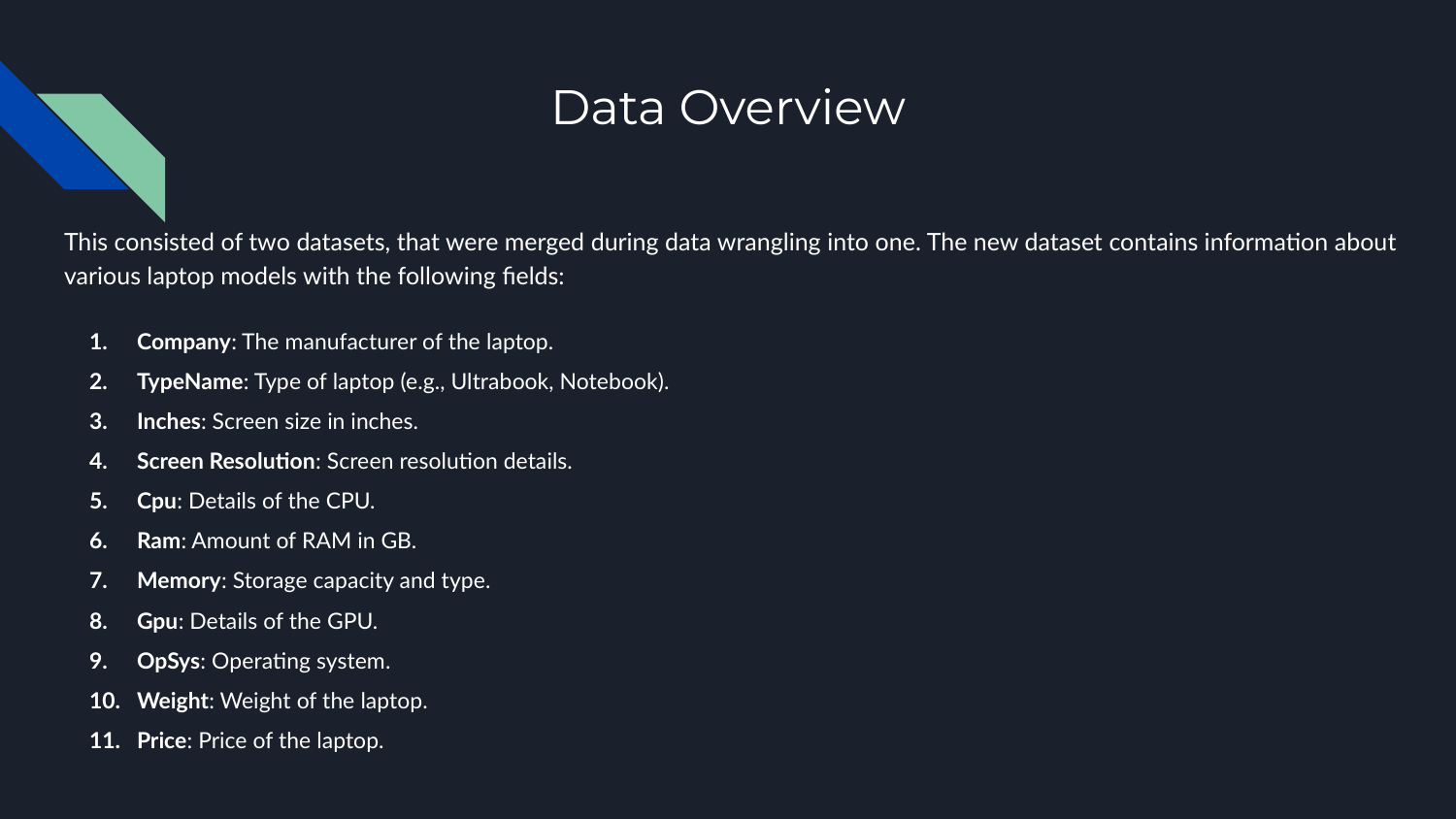

# Data Overview
This consisted of two datasets, that were merged during data wrangling into one. The new dataset contains information about various laptop models with the following fields:
Company: The manufacturer of the laptop.
TypeName: Type of laptop (e.g., Ultrabook, Notebook).
Inches: Screen size in inches.
Screen Resolution: Screen resolution details.
Cpu: Details of the CPU.
Ram: Amount of RAM in GB.
Memory: Storage capacity and type.
Gpu: Details of the GPU.
OpSys: Operating system.
Weight: Weight of the laptop.
Price: Price of the laptop.